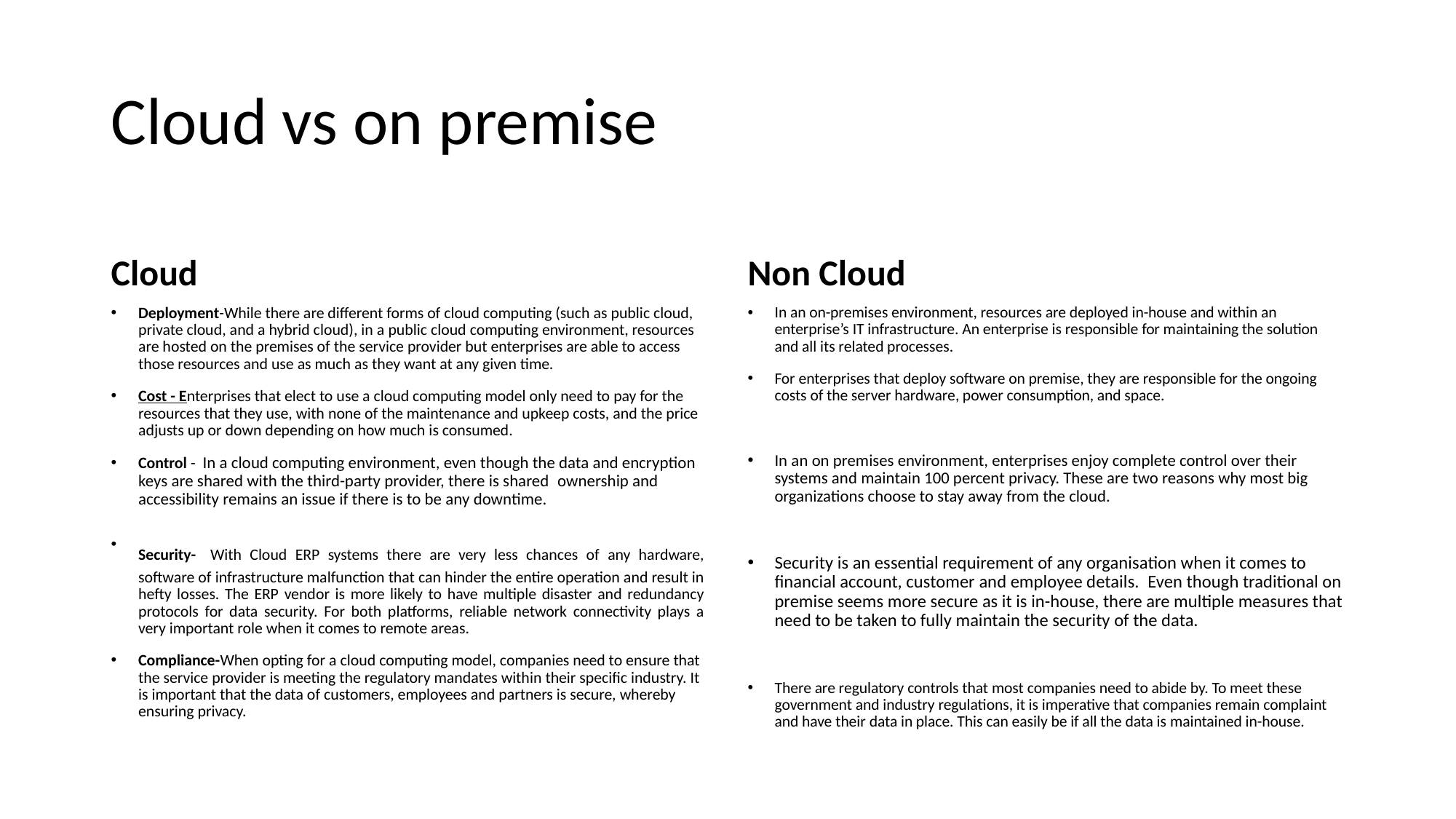

# Cloud vs on premise
Cloud
Non Cloud
Deployment-While there are different forms of cloud computing (such as public cloud, private cloud, and a hybrid cloud), in a public cloud computing environment, resources are hosted on the premises of the service provider but enterprises are able to access those resources and use as much as they want at any given time.
Cost - Enterprises that elect to use a cloud computing model only need to pay for the resources that they use, with none of the maintenance and upkeep costs, and the price adjusts up or down depending on how much is consumed.
Control -  In a cloud computing environment, even though the data and encryption keys are shared with the third-party provider, there is shared  ownership and accessibility remains an issue if there is to be any downtime.
Security- With Cloud ERP systems there are very less chances of any hardware, software of infrastructure malfunction that can hinder the entire operation and result in hefty losses. The ERP vendor is more likely to have multiple disaster and redundancy protocols for data security. For both platforms, reliable network connectivity plays a very important role when it comes to remote areas.
Compliance-When opting for a cloud computing model, companies need to ensure that the service provider is meeting the regulatory mandates within their specific industry. It is important that the data of customers, employees and partners is secure, whereby ensuring privacy.

In an on-premises environment, resources are deployed in-house and within an enterprise’s IT infrastructure. An enterprise is responsible for maintaining the solution and all its related processes.
For enterprises that deploy software on premise, they are responsible for the ongoing costs of the server hardware, power consumption, and space.

In an on premises environment, enterprises enjoy complete control over their systems and maintain 100 percent privacy. These are two reasons why most big organizations choose to stay away from the cloud.

Security is an essential requirement of any organisation when it comes to financial account, customer and employee details.  Even though traditional on premise seems more secure as it is in-house, there are multiple measures that need to be taken to fully maintain the security of the data.

There are regulatory controls that most companies need to abide by. To meet these government and industry regulations, it is imperative that companies remain complaint and have their data in place. This can easily be if all the data is maintained in-house.